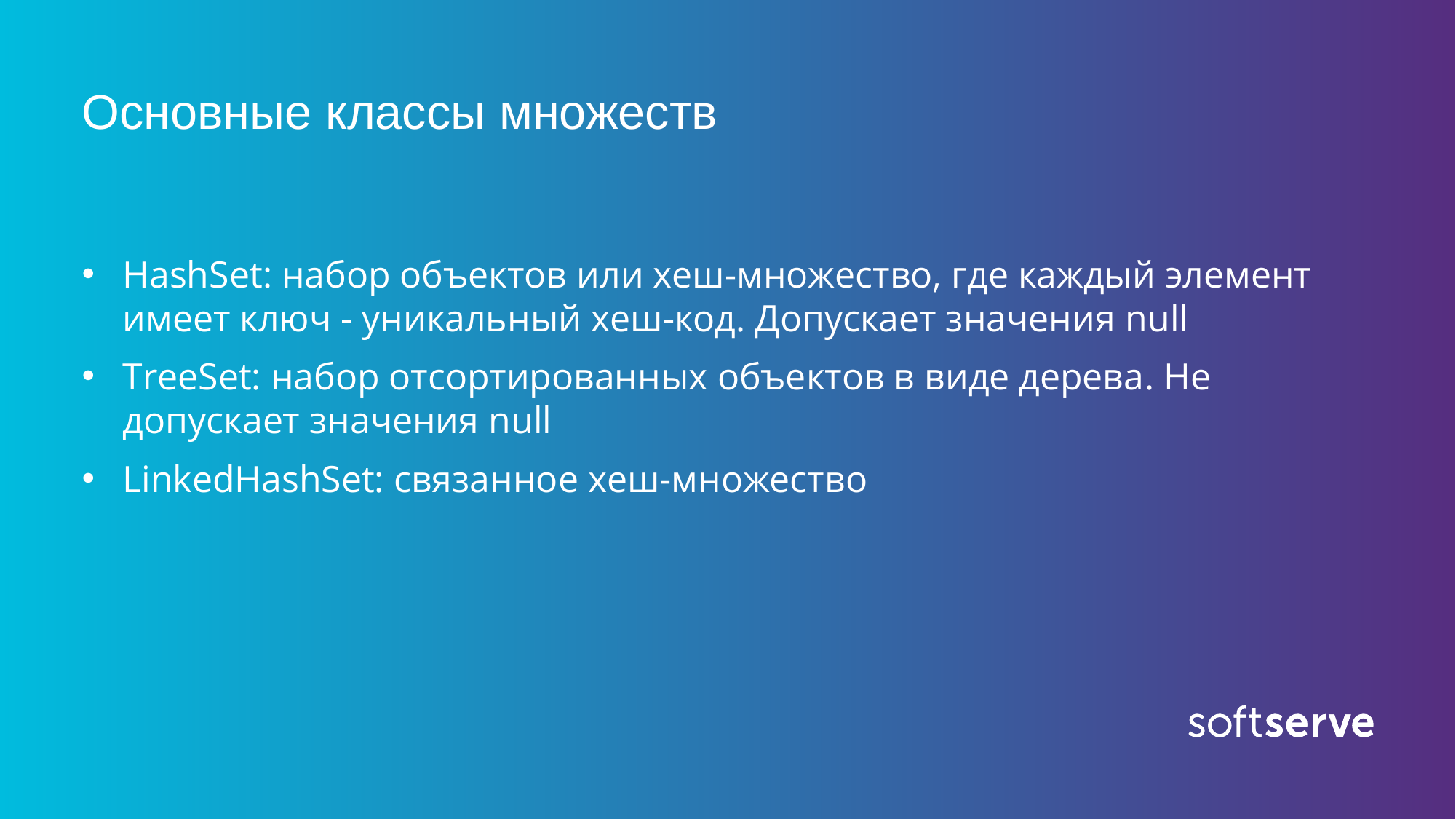

# Основные классы множеств
HashSet: набор объектов или хеш-множество, где каждый элемент имеет ключ - уникальный хеш-код. Допускает значения null
TreeSet: набор отсортированных объектов в виде дерева. Не допускает значения null
LinkedHashSet: связанное хеш-множество